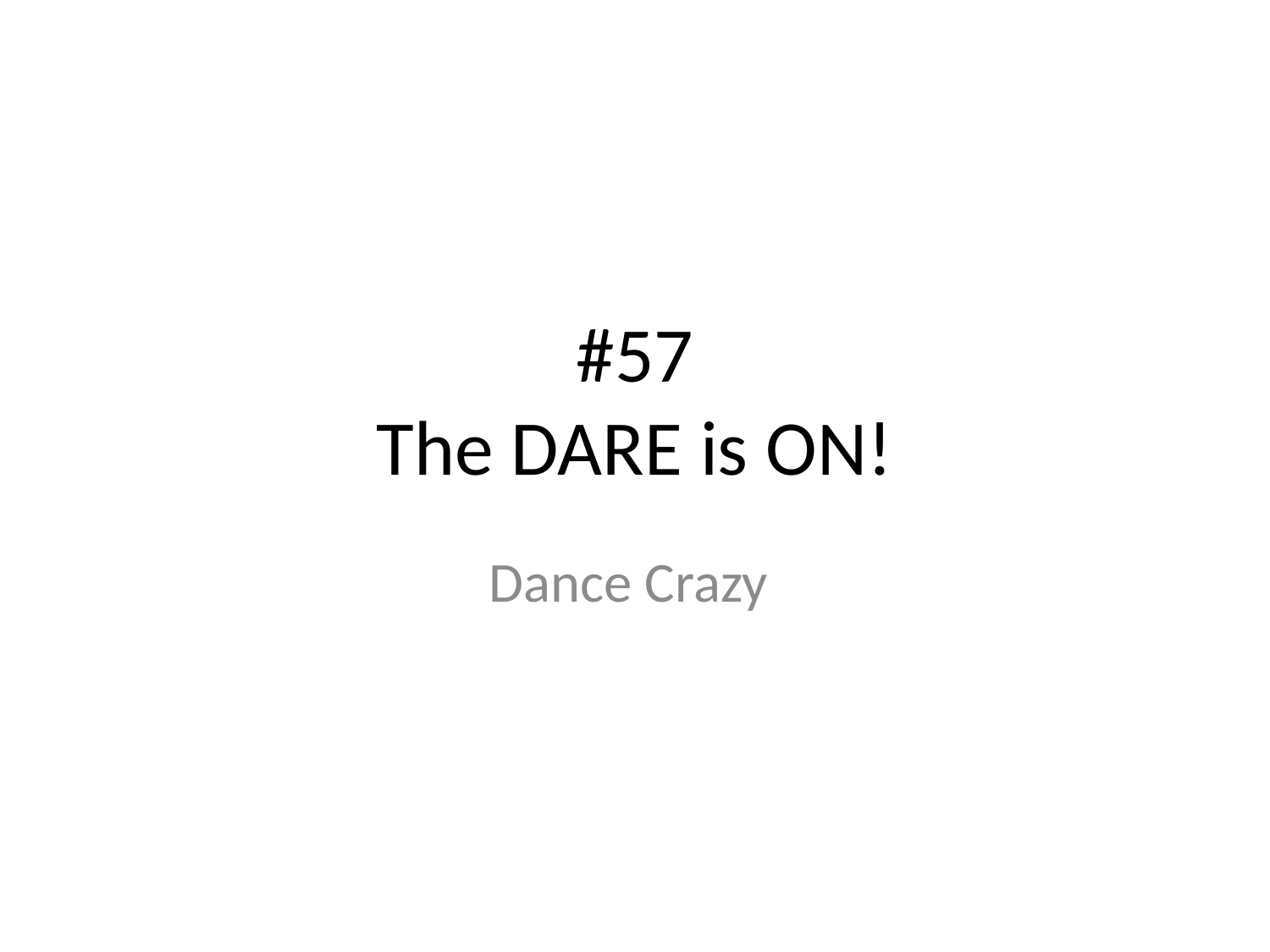

# #57
The DARE is ON!
Dance Crazy